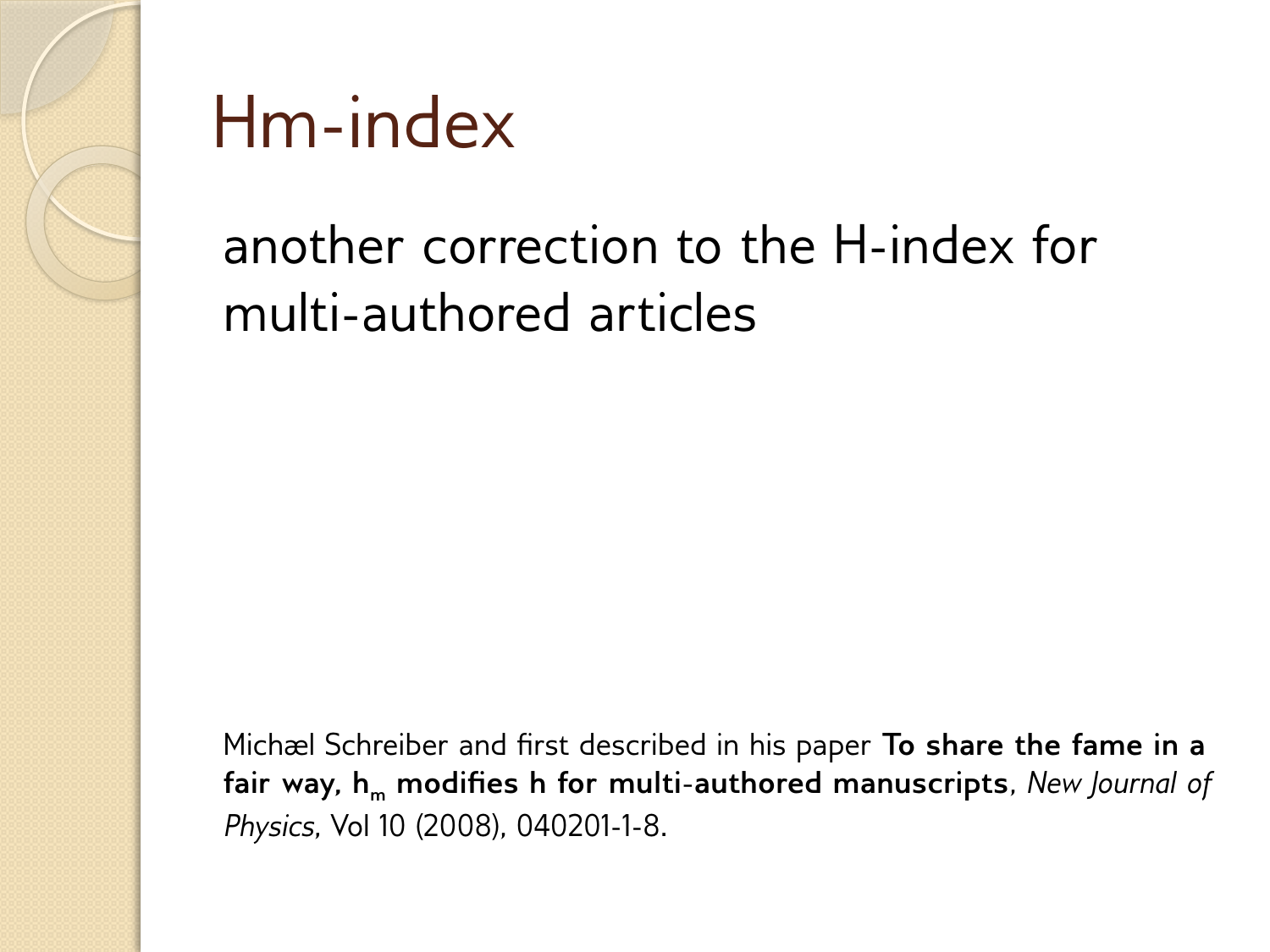

# Hm-index
another correction to the H-index for multi-authored articles

Michael Schreiber and first described in his paper To share the fame in a fair way, hm modifies h for multi-authored manuscripts, New Journal of Physics, Vol 10 (2008), 040201-1-8.